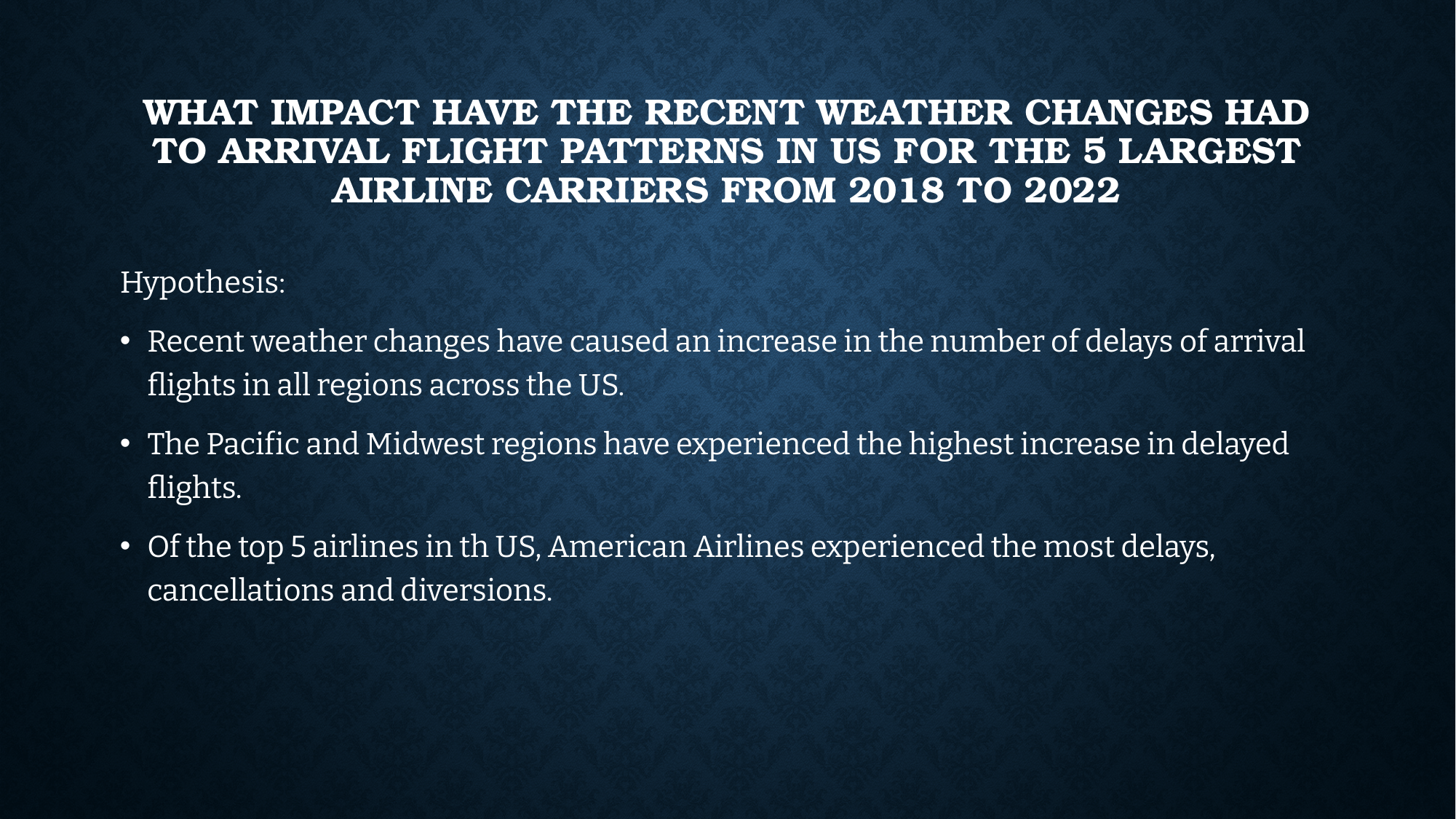

# What impact have the recent weather changes had to arrival flight patterns in US for the 5 largest airline carriers from 2018 to 2022
Hypothesis:
Recent weather changes have caused an increase in the number of delays of arrival flights in all regions across the US.
The Pacific and Midwest regions have experienced the highest increase in delayed flights.
Of the top 5 airlines in th US, American Airlines experienced the most delays, cancellations and diversions.